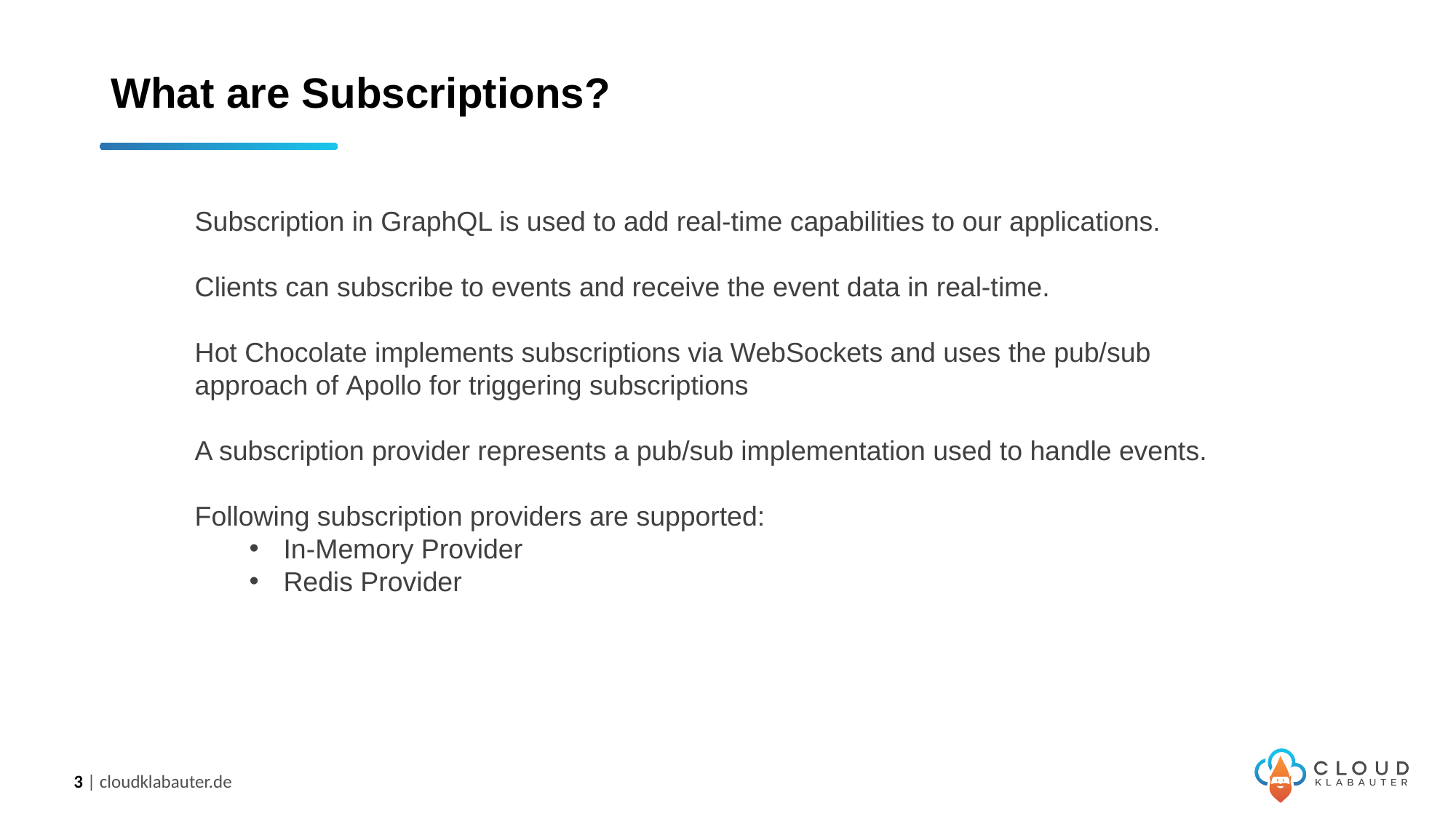

# What are Subscriptions?
Subscription in GraphQL is used to add real-time capabilities to our applications.

Clients can subscribe to events and receive the event data in real-time.

Hot Chocolate implements subscriptions via WebSockets and uses the pub/sub approach of Apollo for triggering subscriptions

A subscription provider represents a pub/sub implementation used to handle events.

Following subscription providers are supported:
In-Memory Provider
Redis Provider
3 | cloudklabauter.de